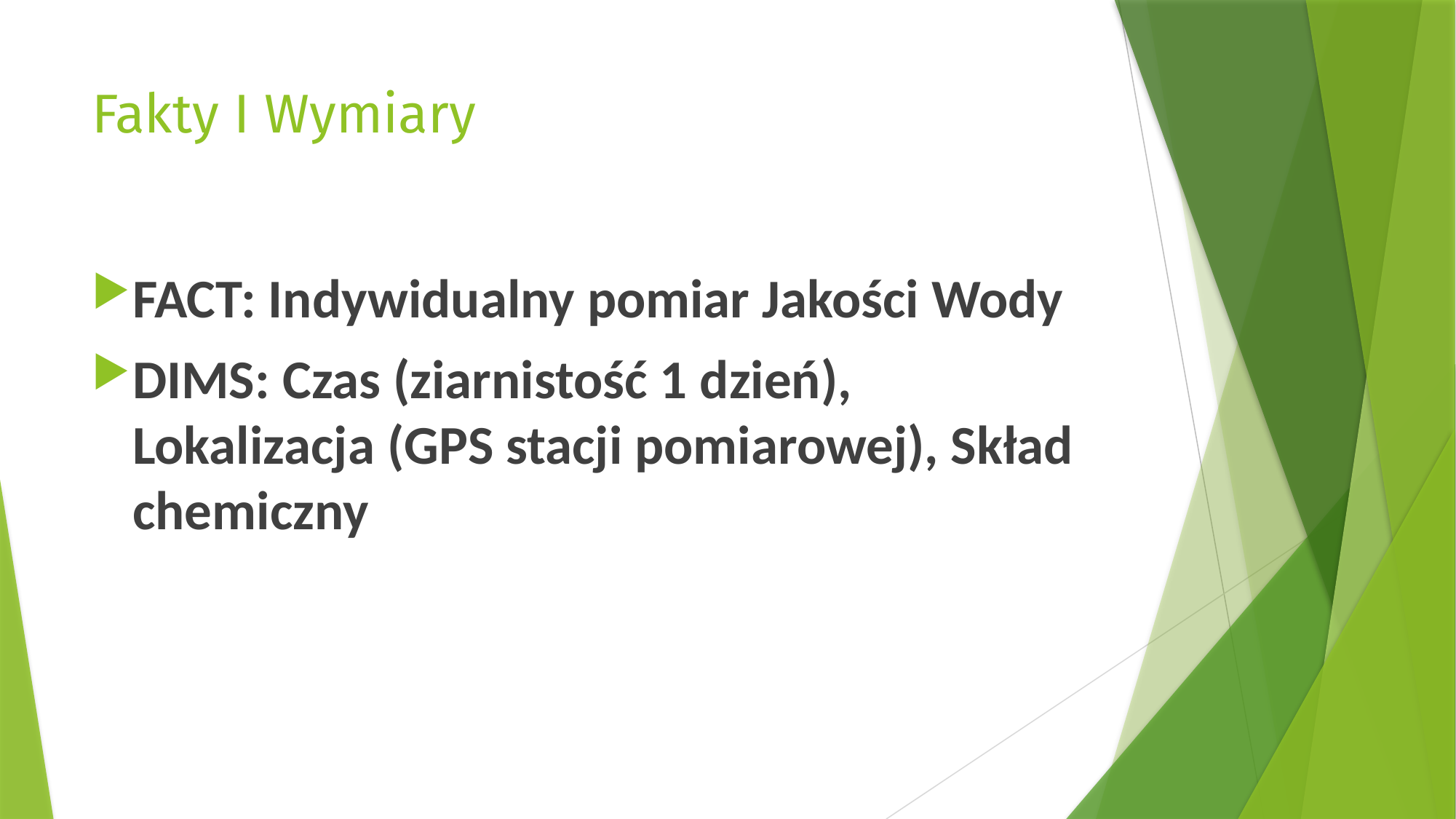

# Fakty I Wymiary
FACT: Indywidualny pomiar Jakości Wody
DIMS: Czas (ziarnistość 1 dzień), Lokalizacja (GPS stacji pomiarowej), Skład chemiczny